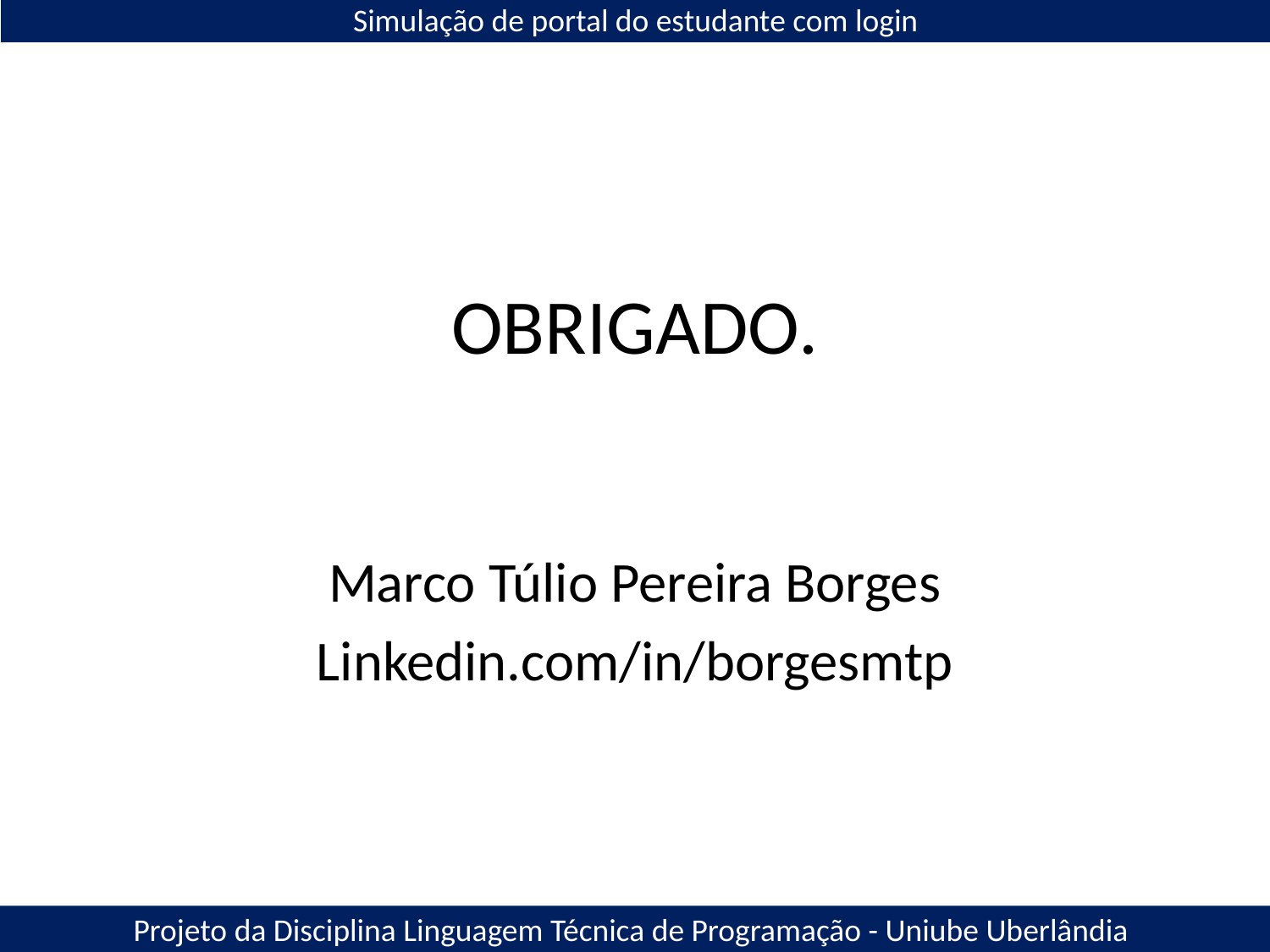

Simulação de portal do estudante com login
# OBRIGADO.
Marco Túlio Pereira Borges
Linkedin.com/in/borgesmtp
Projeto da Disciplina Linguagem Técnica de Programação - Uniube Uberlândia